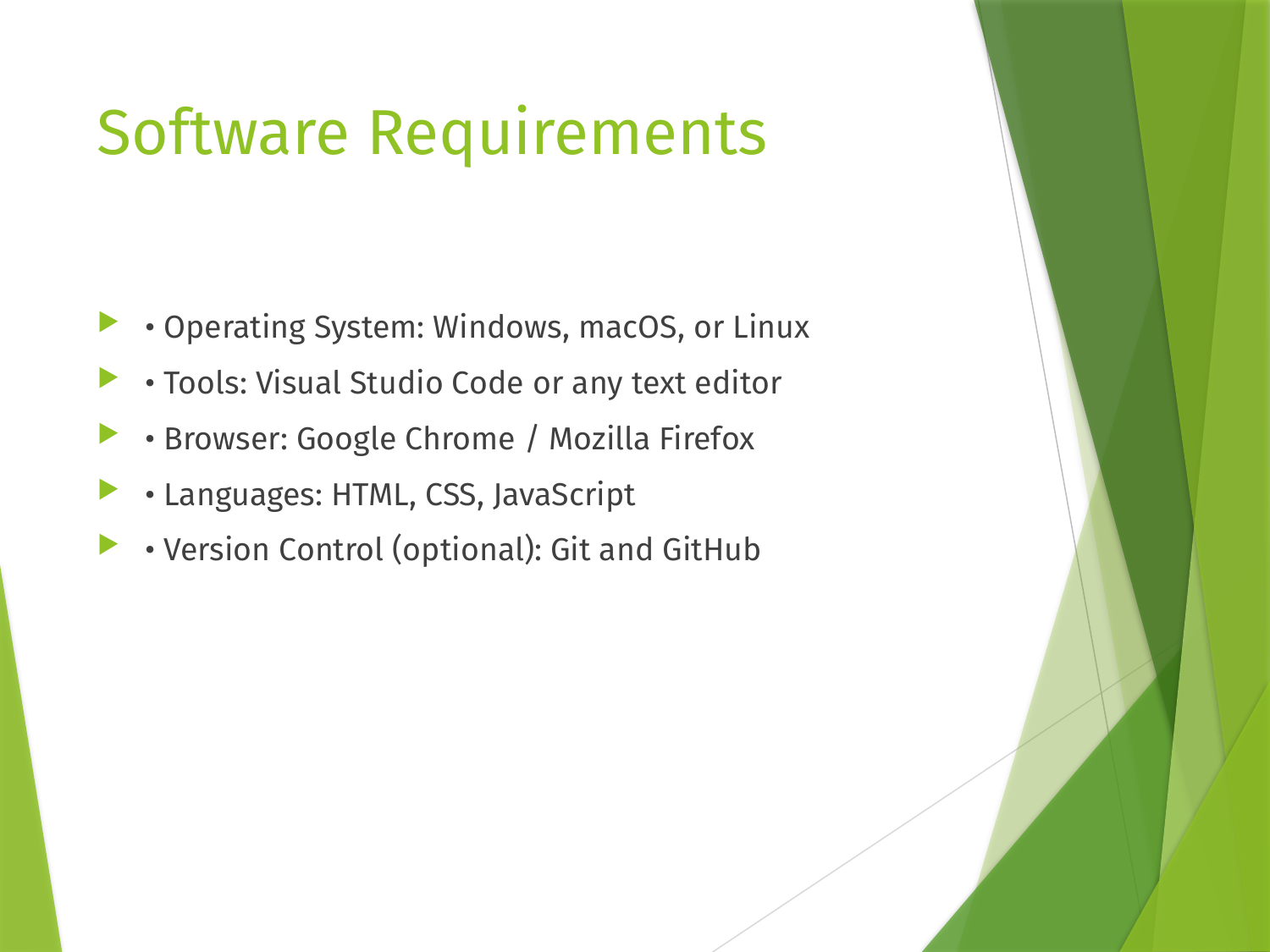

# Software Requirements
• Operating System: Windows, macOS, or Linux
• Tools: Visual Studio Code or any text editor
• Browser: Google Chrome / Mozilla Firefox
• Languages: HTML, CSS, JavaScript
• Version Control (optional): Git and GitHub